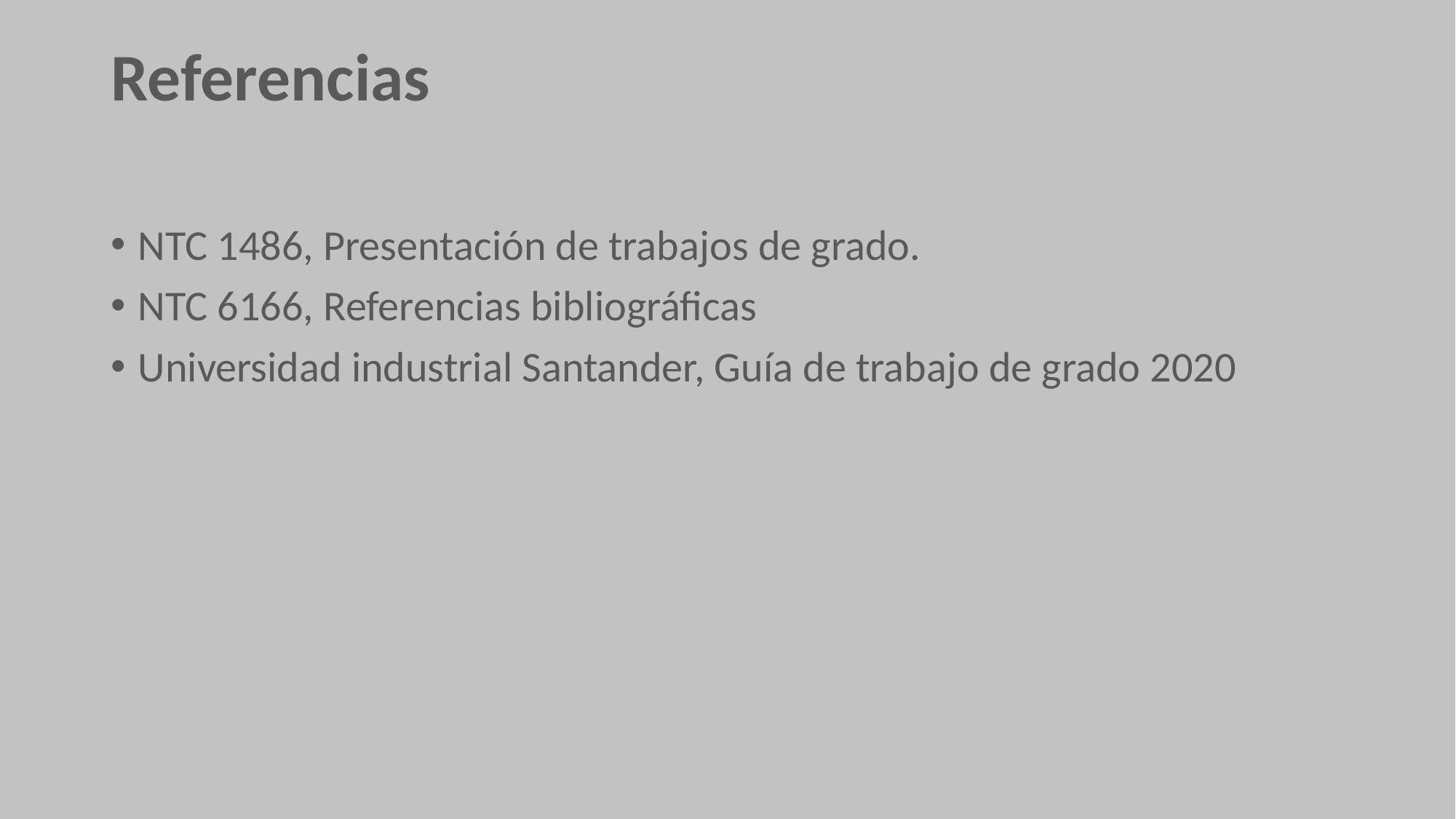

# Referencias
NTC 1486, Presentación de trabajos de grado.
NTC 6166, Referencias bibliográficas
Universidad industrial Santander, Guía de trabajo de grado 2020